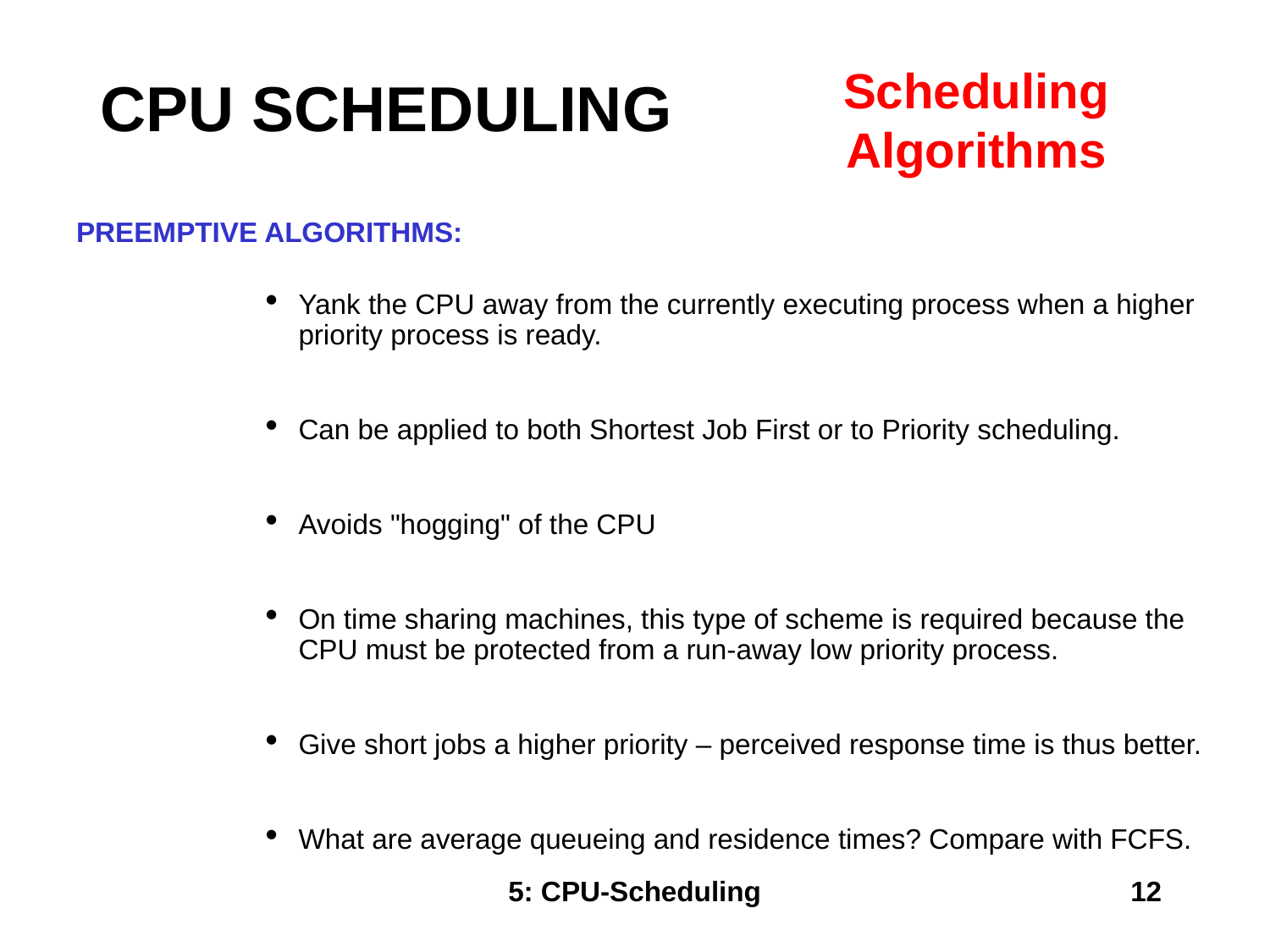

CPU SCHEDULING
Scheduling
Algorithms
PREEMPTIVE ALGORITHMS:

Yank the CPU away from the currently executing process when a higher priority process is ready.

Can be applied to both Shortest Job First or to Priority scheduling.

Avoids "hogging" of the CPU

On time sharing machines, this type of scheme is required because the CPU must be protected from a run-away low priority process.

Give short jobs a higher priority – perceived response time is thus better.

What are average queueing and residence times? Compare with FCFS.
5: CPU-Scheduling
12